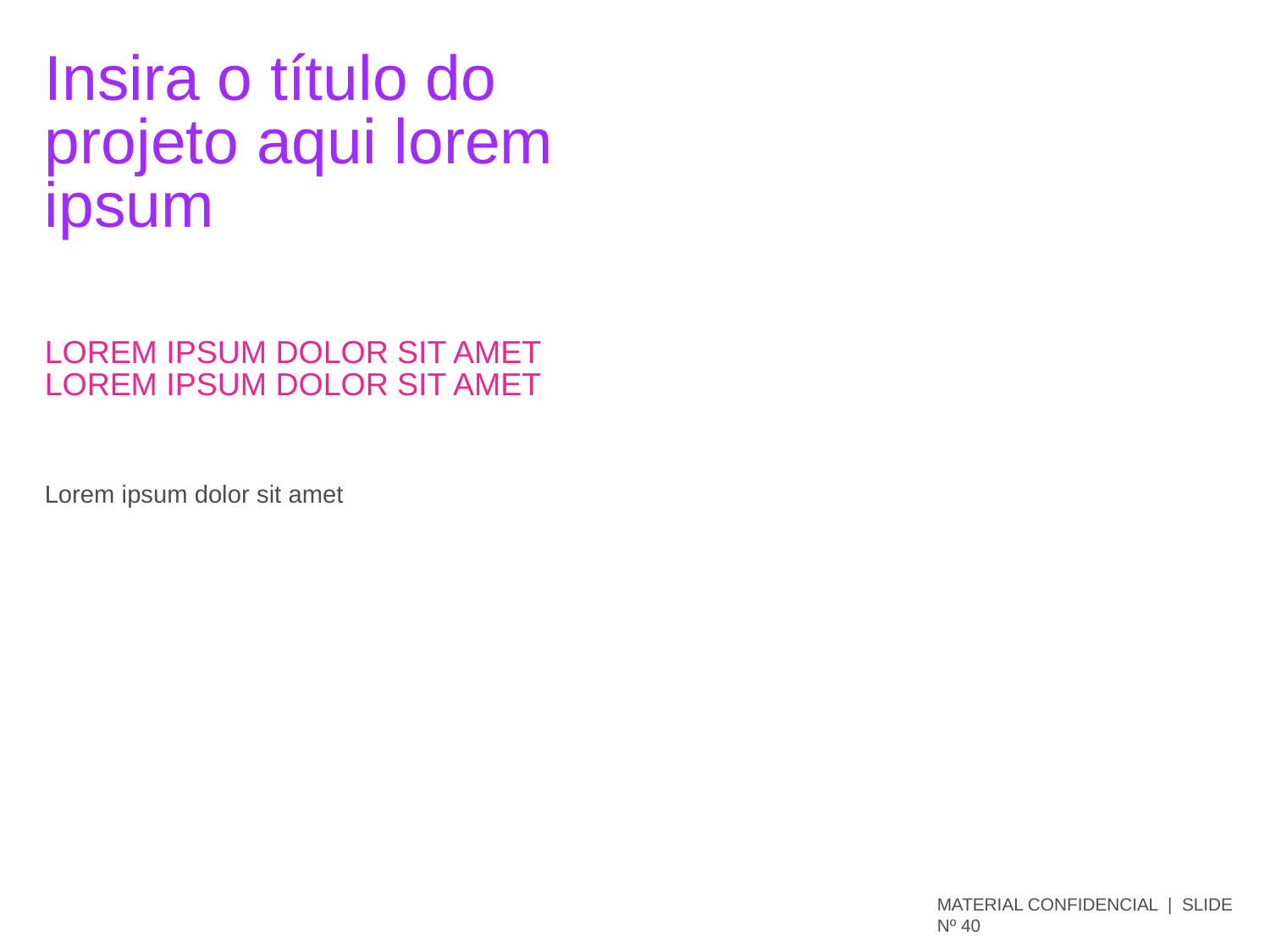

# Insira o título do projeto aqui lorem ipsum

Lorem ipsum dolor sit amet Lorem ipsum dolor sit amet
Lorem ipsum dolor sit amet
MATERIAL CONFIDENCIAL  |  SLIDE Nº 40